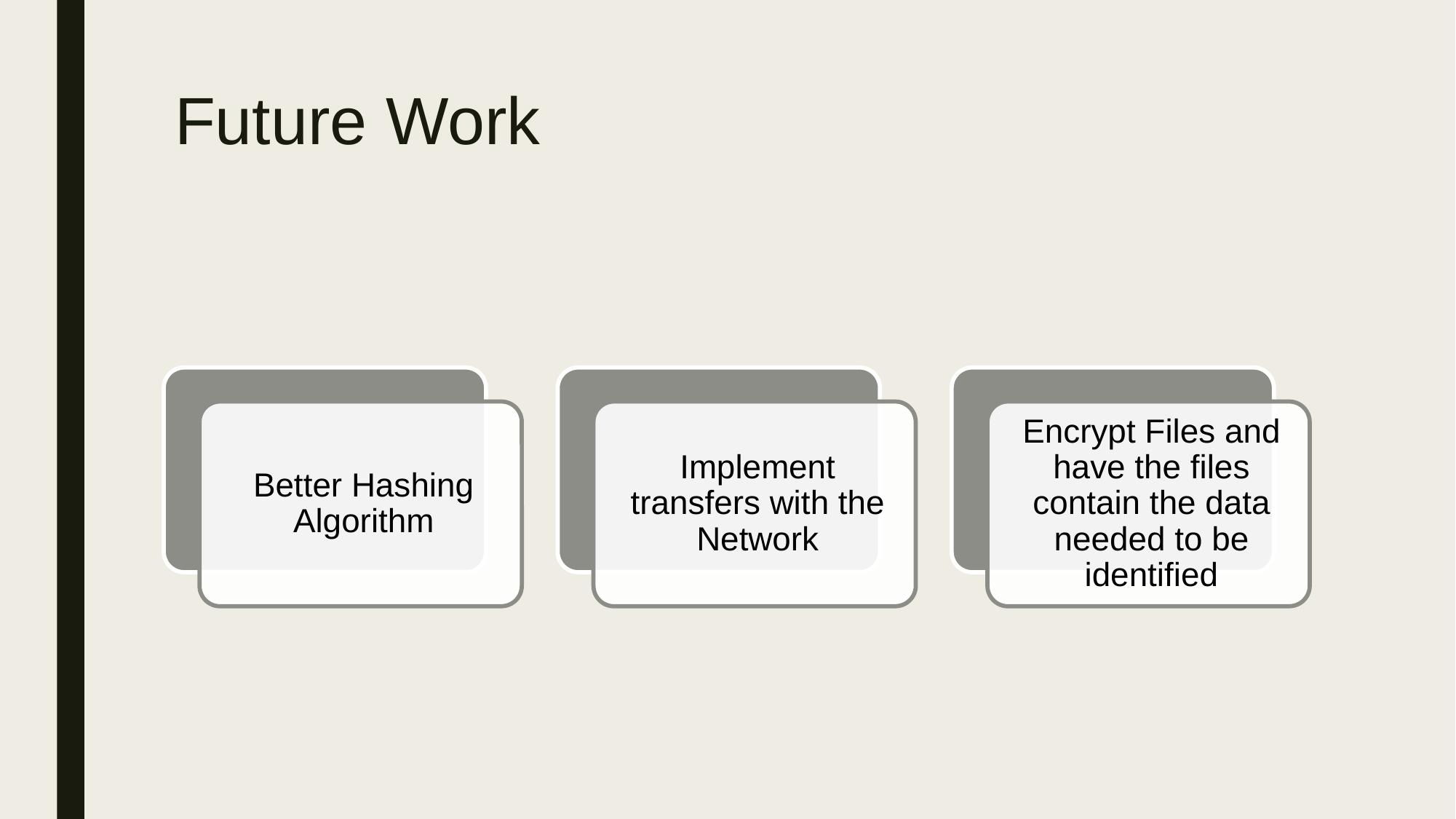

# Future Work
Better Hashing Algorithm
Implement transfers with the Network
Encrypt Files and have the files contain the data needed to be identified